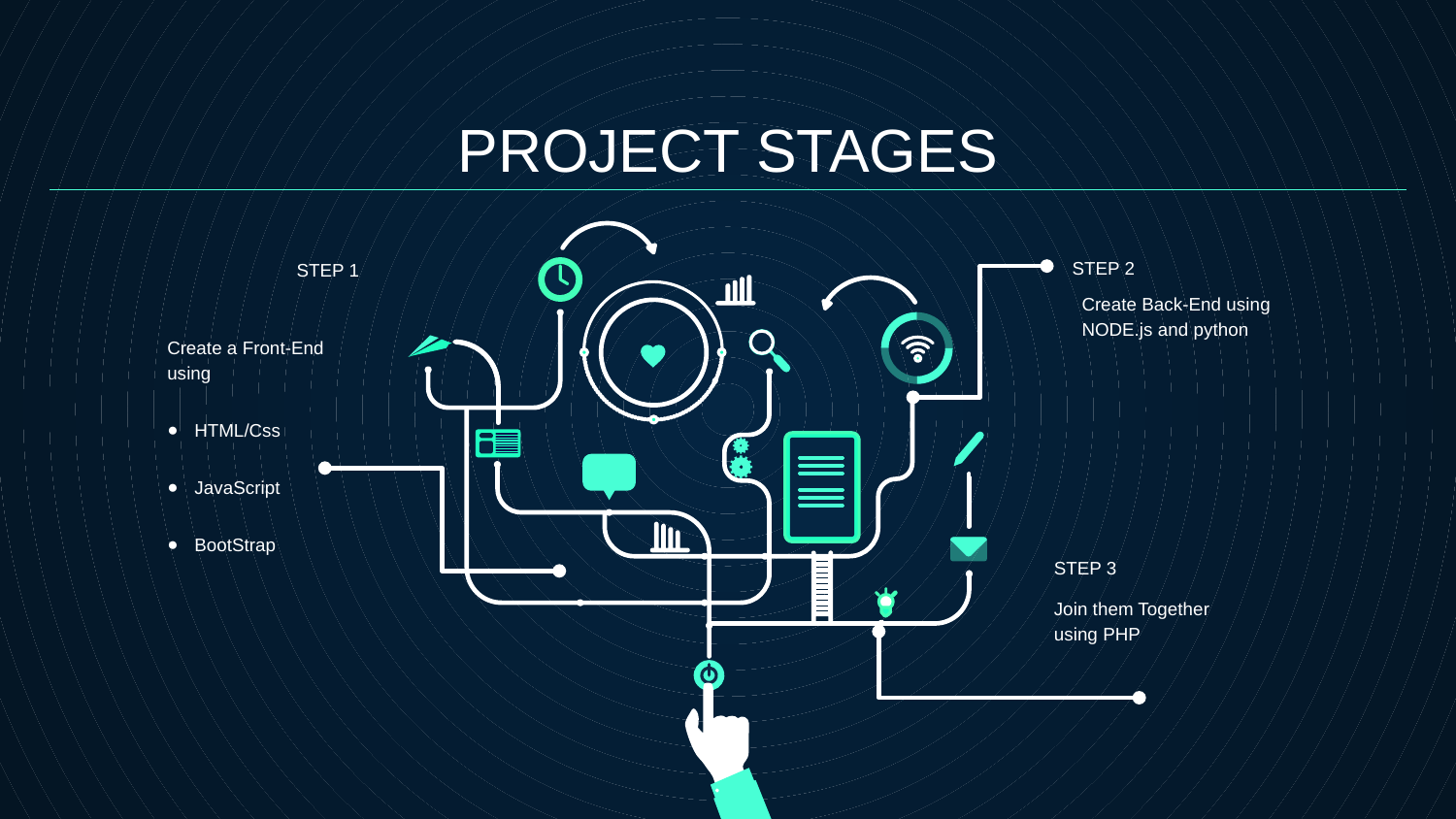

# PROJECT STAGES

STEP 2
STEP 1

Create Back-End using NODE.js and python

Create a Front-End using
HTML/Css
JavaScript
BootStrap

STEP 3

Join them Together using PHP